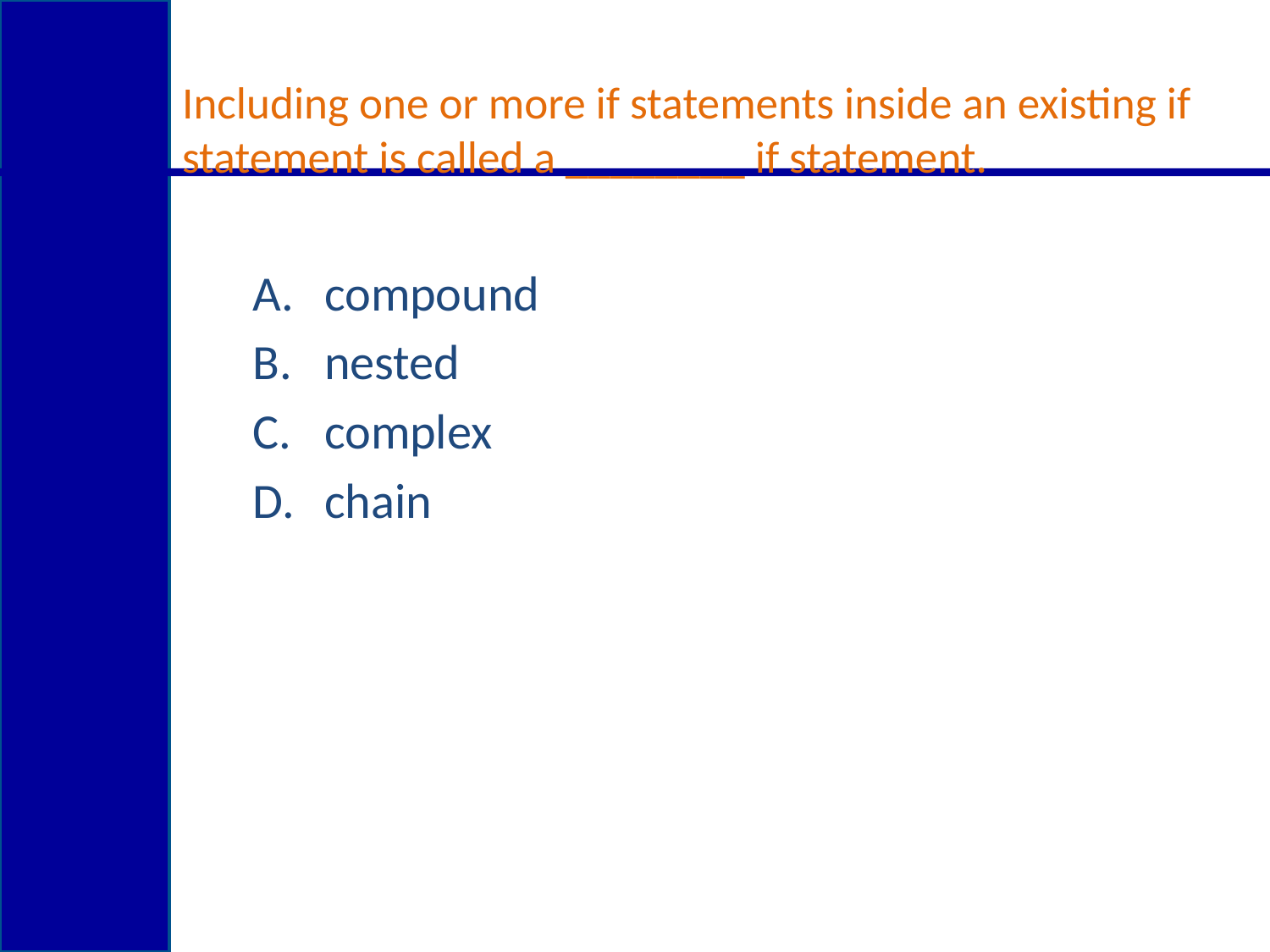

# Including one or more if statements inside an existing if statement is called a ________ if statement.

compound
nested
complex
chain